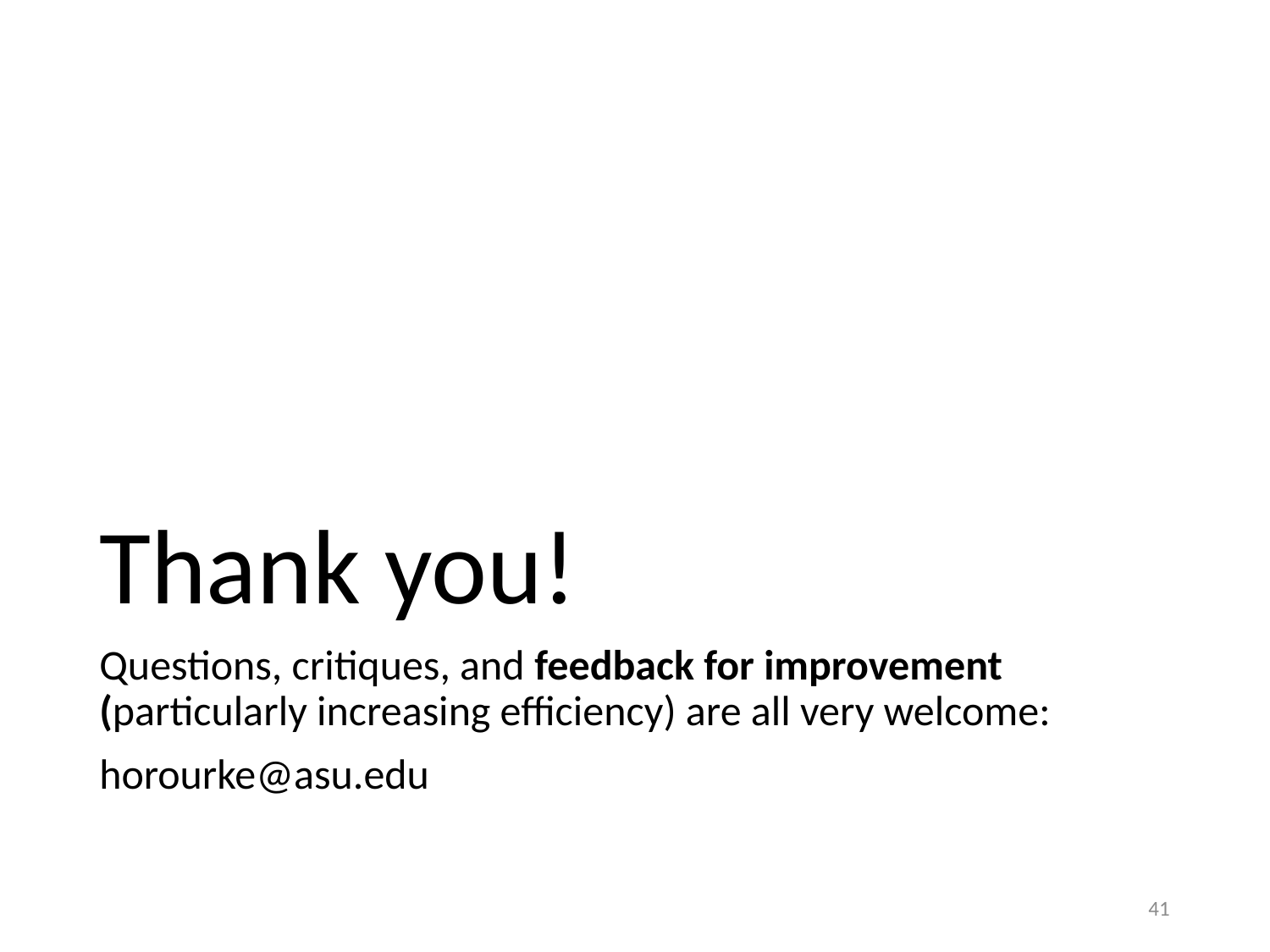

# Thank you!
Questions, critiques, and feedback for improvement (particularly increasing efficiency) are all very welcome:
horourke@asu.edu
41